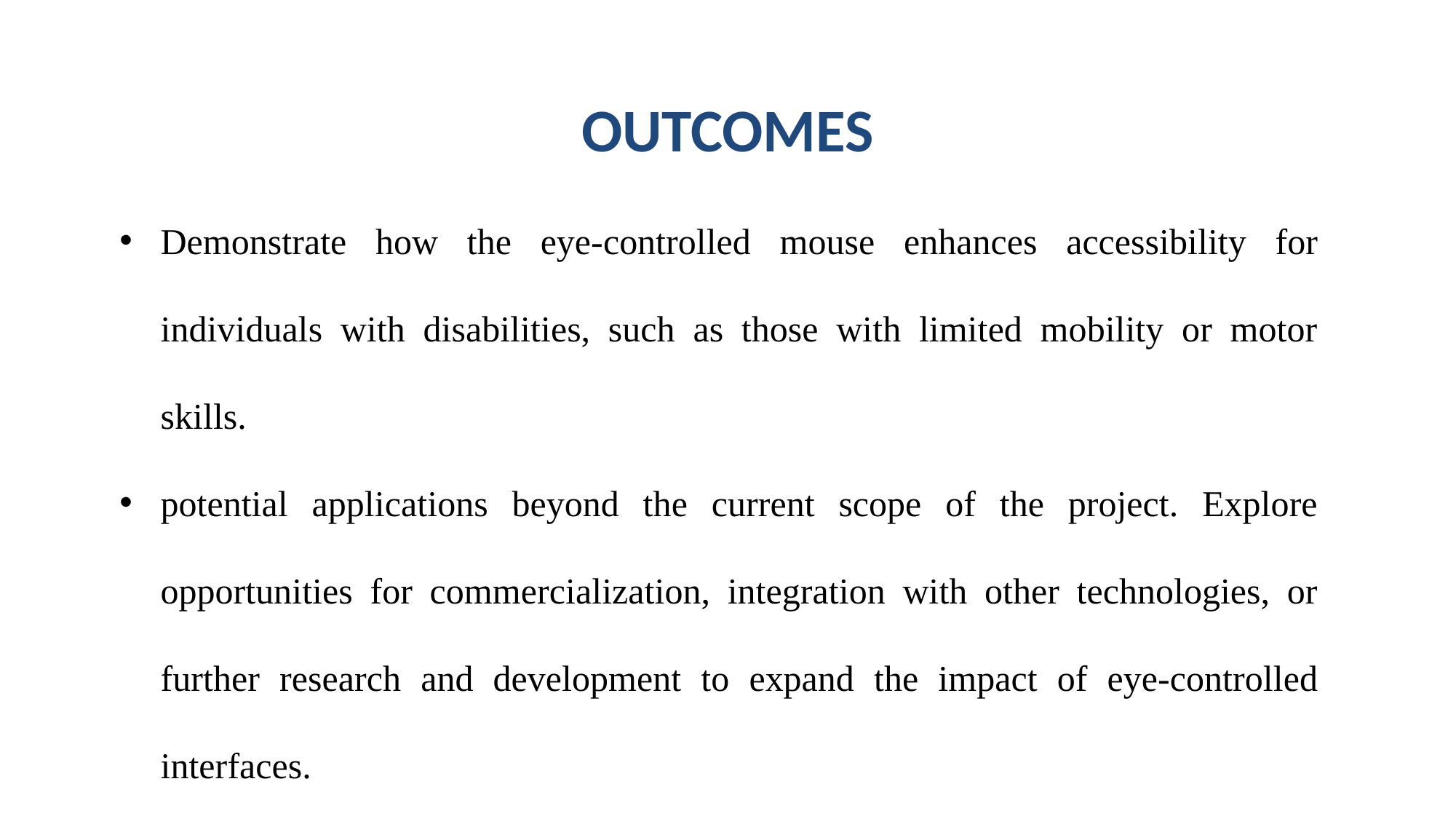

# OUTCOMES
Demonstrate how the eye-controlled mouse enhances accessibility for individuals with disabilities, such as those with limited mobility or motor skills.
potential applications beyond the current scope of the project. Explore opportunities for commercialization, integration with other technologies, or further research and development to expand the impact of eye-controlled interfaces.